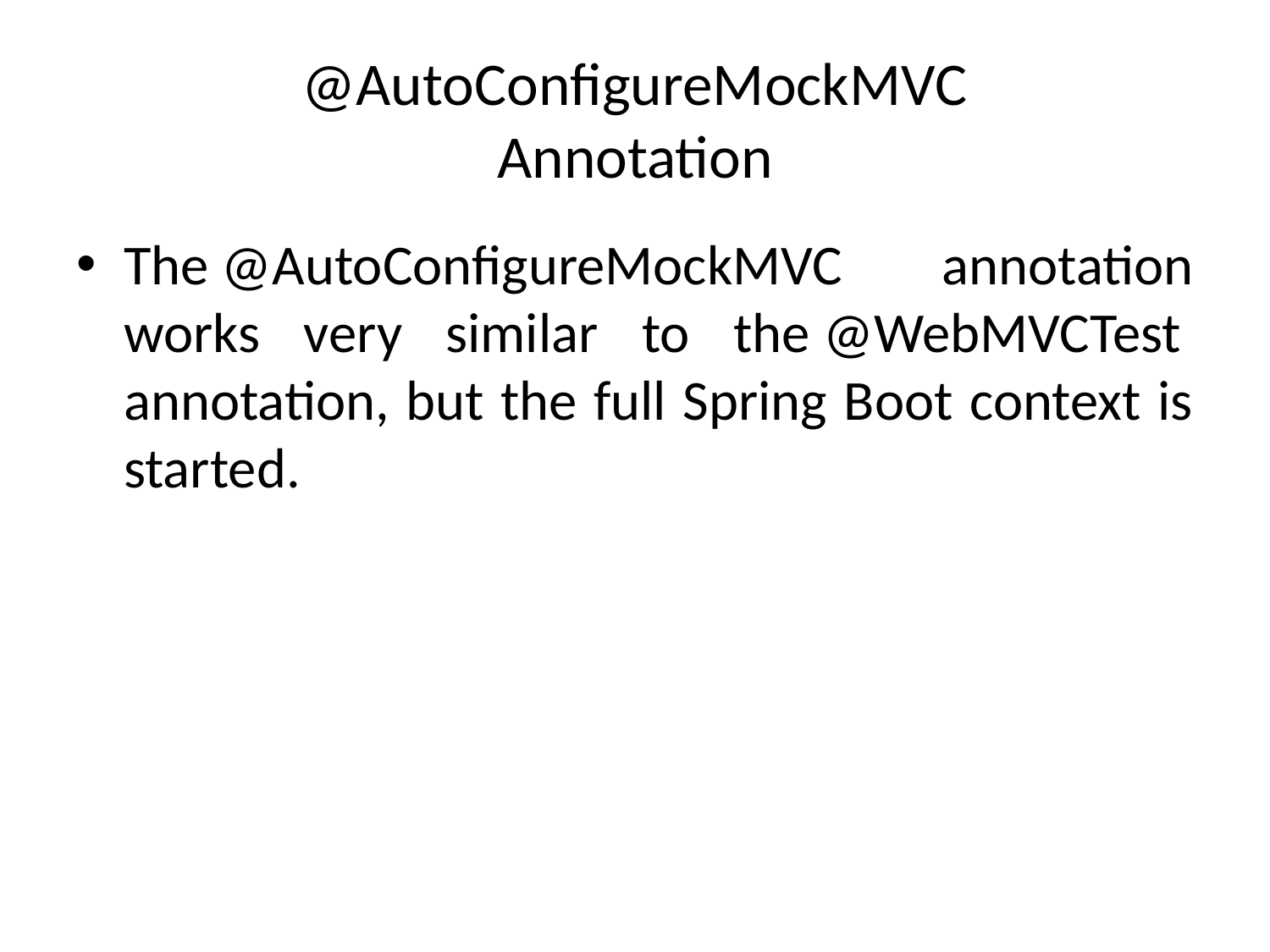

# @AutoConfigureMockMVC Annotation
The @AutoConfigureMockMVC  annotation works very similar to the @WebMVCTest  annotation, but the full Spring Boot context is started.